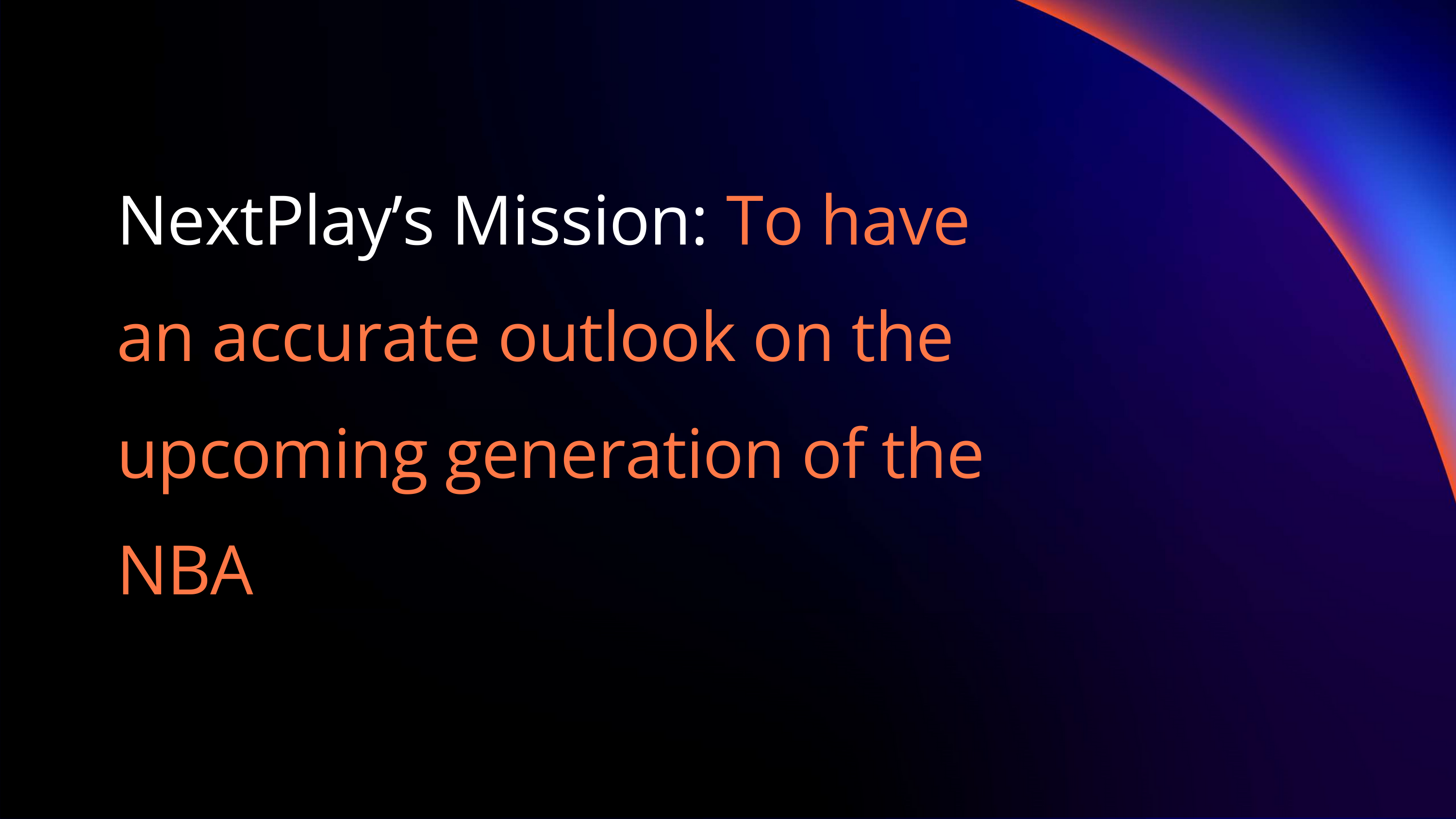

NextPlay’s Mission: To have an accurate outlook on the upcoming generation of the NBA